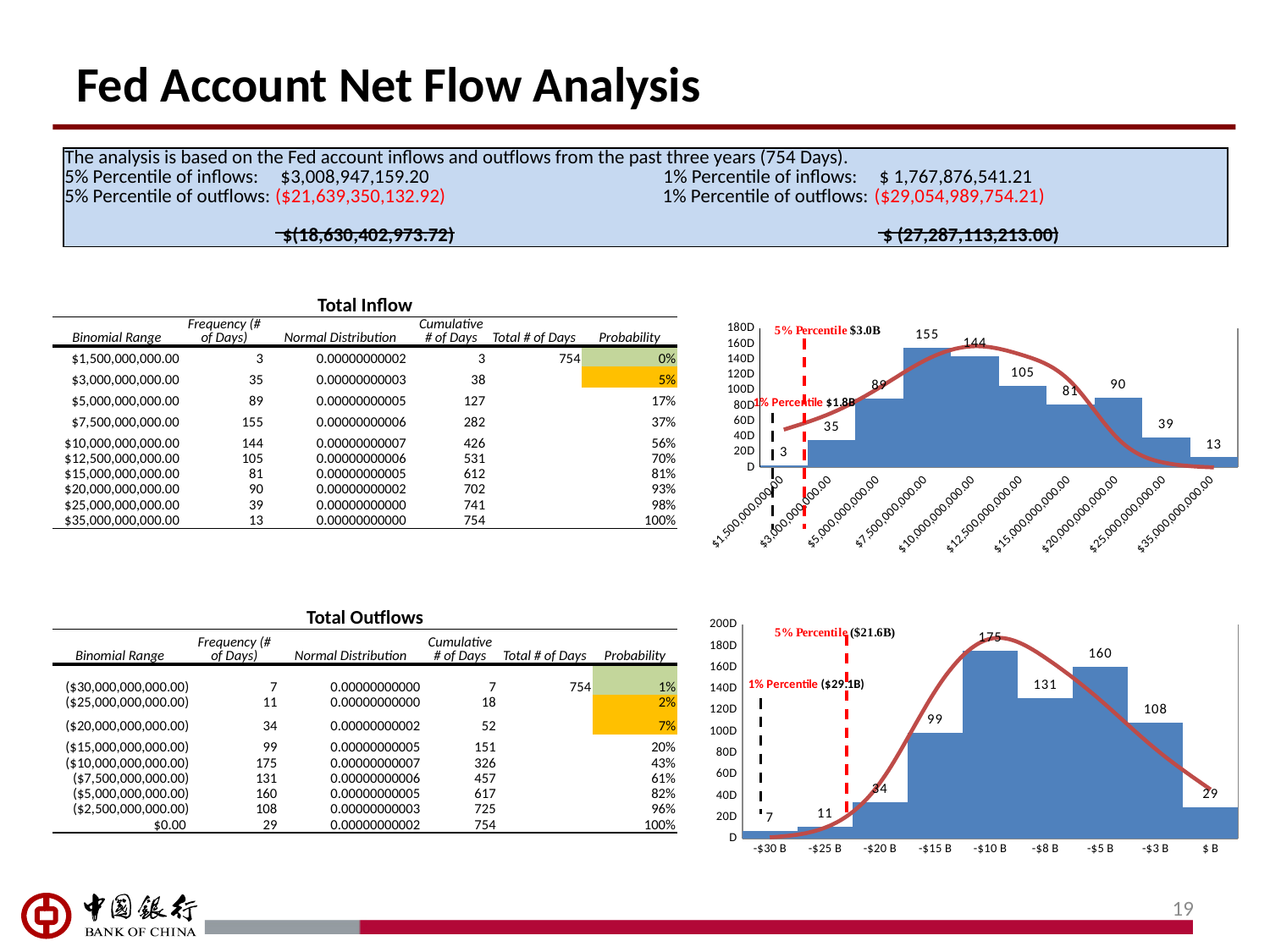

# Fed Account Net Flow Analysis
| The analysis is based on the Fed account inflows and outflows from the past three years (754 Days). 5% Percentile of inflows: $3,008,947,159.20 1% Percentile of inflows: $ 1,767,876,541.21 5% Percentile of outflows: ($21,639,350,132.92) 1% Percentile of outflows: ($29,054,989,754.21) $(18,630,402,973.72) $ (27,287,113,213.00) |
| --- |
| Total Inflow |  |  |  |  |  |
| --- | --- | --- | --- | --- | --- |
| Binomial Range | Frequency (# of Days) | Normal Distribution | Cumulative # of Days | Total # of Days | Probability |
| $1,500,000,000.00 | 3 | 0.00000000002 | 3 | 754 | 0% |
| $3,000,000,000.00 | 35 | 0.00000000003 | 38 |  | 5% |
| $5,000,000,000.00 | 89 | 0.00000000005 | 127 |  | 17% |
| $7,500,000,000.00 | 155 | 0.00000000006 | 282 |  | 37% |
| $10,000,000,000.00 | 144 | 0.00000000007 | 426 |  | 56% |
| $12,500,000,000.00 | 105 | 0.00000000006 | 531 |  | 70% |
| $15,000,000,000.00 | 81 | 0.00000000005 | 612 |  | 81% |
| $20,000,000,000.00 | 90 | 0.00000000002 | 702 |  | 93% |
| $25,000,000,000.00 | 39 | 0.00000000000 | 741 |  | 98% |
| $35,000,000,000.00 | 13 | 0.00000000000 | 754 |  | 100% |

### Chart

| Category |  | Normal Distribution |
|---|---|---|
| 1500000000 | 3.0 | 2.1706479035424212e-11 |
| 3000000000 | 35.0 | 3.1296255202895766e-11 |
| 5000000000 | 89.0 | 4.581197050644301e-11 |
| 7500000000 | 155.0 | 6.212857797863708e-11 |
| 10000000000 | 144.0 | 6.962659877969671e-11 |
| 12500000000 | 105.0 | 6.448077877730849e-11 |
| 15000000000 | 81.0 | 4.934653850430332e-11 |
| 20000000000 | 90.0 | 1.6308856512874555e-11 |
| 25000000000 | 39.0 | 2.513481162338494e-12 |
| 35000000000 | 13.0 | 6.0539076997260075e-15 |
| Total Outflows |  |  |  |  |  |
| --- | --- | --- | --- | --- | --- |
| Binomial Range | Frequency (# of Days) | Normal Distribution | Cumulative # of Days | Total # of Days | Probability |
| ($30,000,000,000.00) | 7 | 0.00000000000 | 7 | 754 | 1% |
| ($25,000,000,000.00) | 11 | 0.00000000000 | 18 |  | 2% |
| ($20,000,000,000.00) | 34 | 0.00000000002 | 52 |  | 7% |
| ($15,000,000,000.00) | 99 | 0.00000000005 | 151 |  | 20% |
| ($10,000,000,000.00) | 175 | 0.00000000007 | 326 |  | 43% |
| ($7,500,000,000.00) | 131 | 0.00000000006 | 457 |  | 61% |
| ($5,000,000,000.00) | 160 | 0.00000000005 | 617 |  | 82% |
| ($2,500,000,000.00) | 108 | 0.00000000003 | 725 |  | 96% |
| $0.00 | 29 | 0.00000000002 | 754 |  | 100% |

### Chart

| Category |  | Normal Distribution |
|---|---|---|
| -30000000000 | 7.0 | 3.478045208050093e-13 |
| -25000000000 | 11.0 | 3.5187906558683474e-12 |
| -20000000000 | 34.0 | 1.821030963048319e-11 |
| -15000000000 | 99.0 | 4.82066467620972e-11 |
| -10000000000 | 175.0 | 6.52773039285658e-11 |
| -7500000000 | 131.0 | 5.907646315613901e-11 |
| -5000000000 | 160.0 | 4.521506792463259e-11 |
| -2500000000 | 108.0 | 2.926633312957723e-11 |
| 0 | 29.0 | 1.6020271025781034e-11 |
19